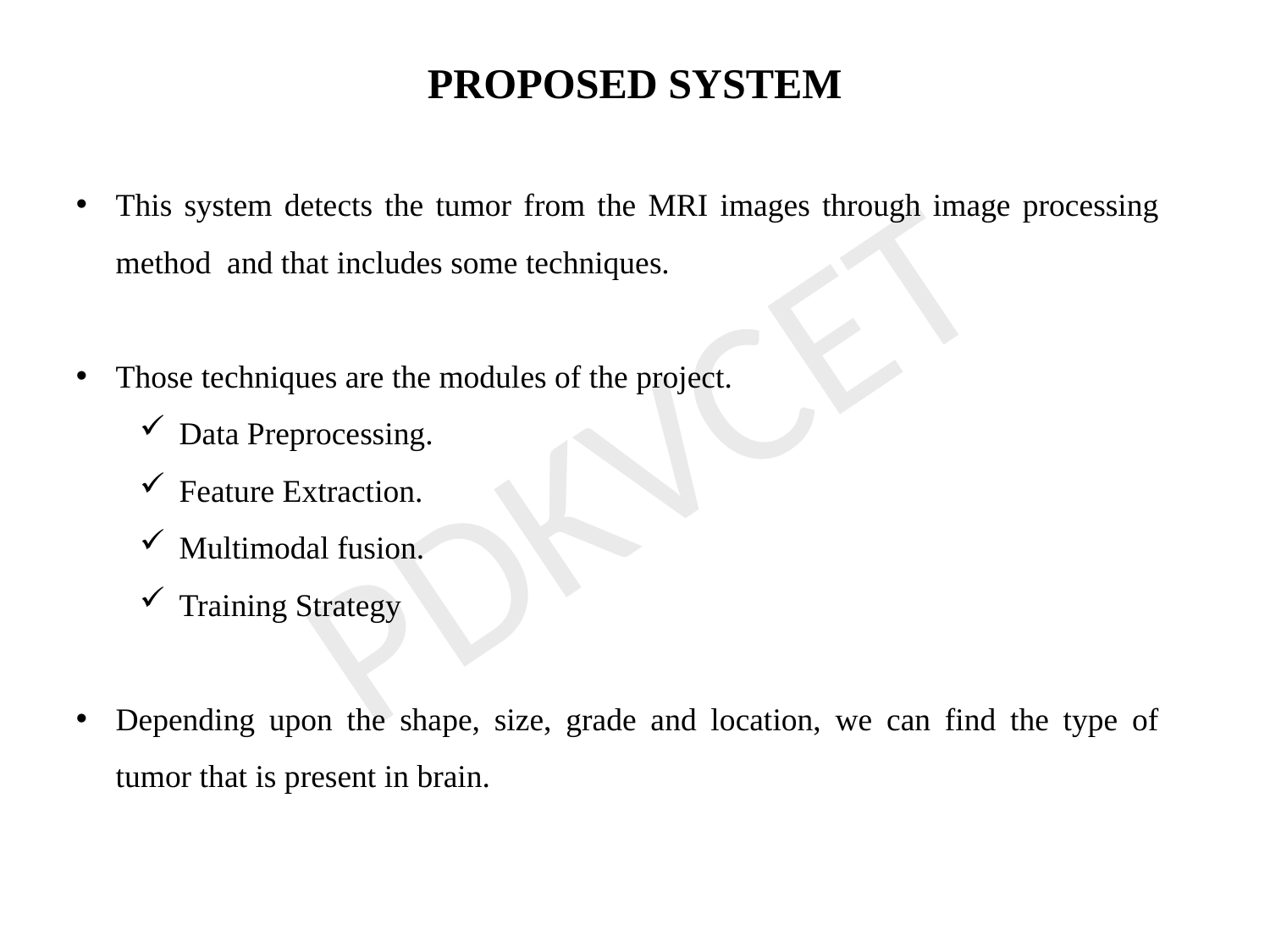

PROPOSED SYSTEM

This system detects the tumor from the MRI images through image processing method  and that includes some techniques.

Those techniques are the modules of the project.
Data Preprocessing.
Feature Extraction.
Multimodal fusion.
Training Strategy

Depending upon the shape, size, grade and location, we can find the type of tumor that is present in brain.

PDKVCET